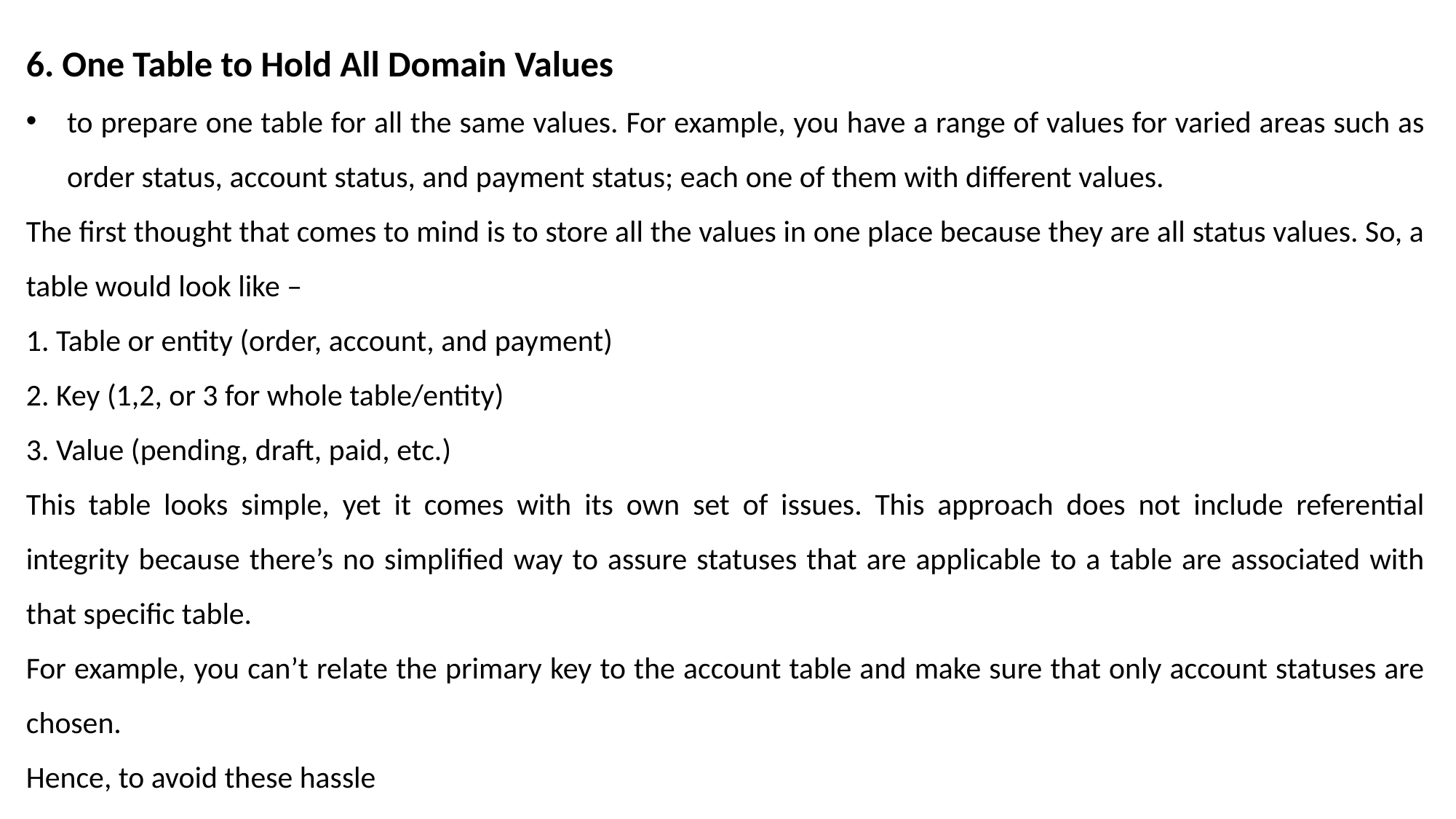

6. One Table to Hold All Domain Values
to prepare one table for all the same values. For example, you have a range of values for varied areas such as order status, account status, and payment status; each one of them with different values.
The first thought that comes to mind is to store all the values in one place because they are all status values. So, a table would look like –
1. Table or entity (order, account, and payment)
2. Key (1,2, or 3 for whole table/entity)
3. Value (pending, draft, paid, etc.)
This table looks simple, yet it comes with its own set of issues. This approach does not include referential integrity because there’s no simplified way to assure statuses that are applicable to a table are associated with that specific table.
For example, you can’t relate the primary key to the account table and make sure that only account statuses are chosen.
Hence, to avoid these hassle